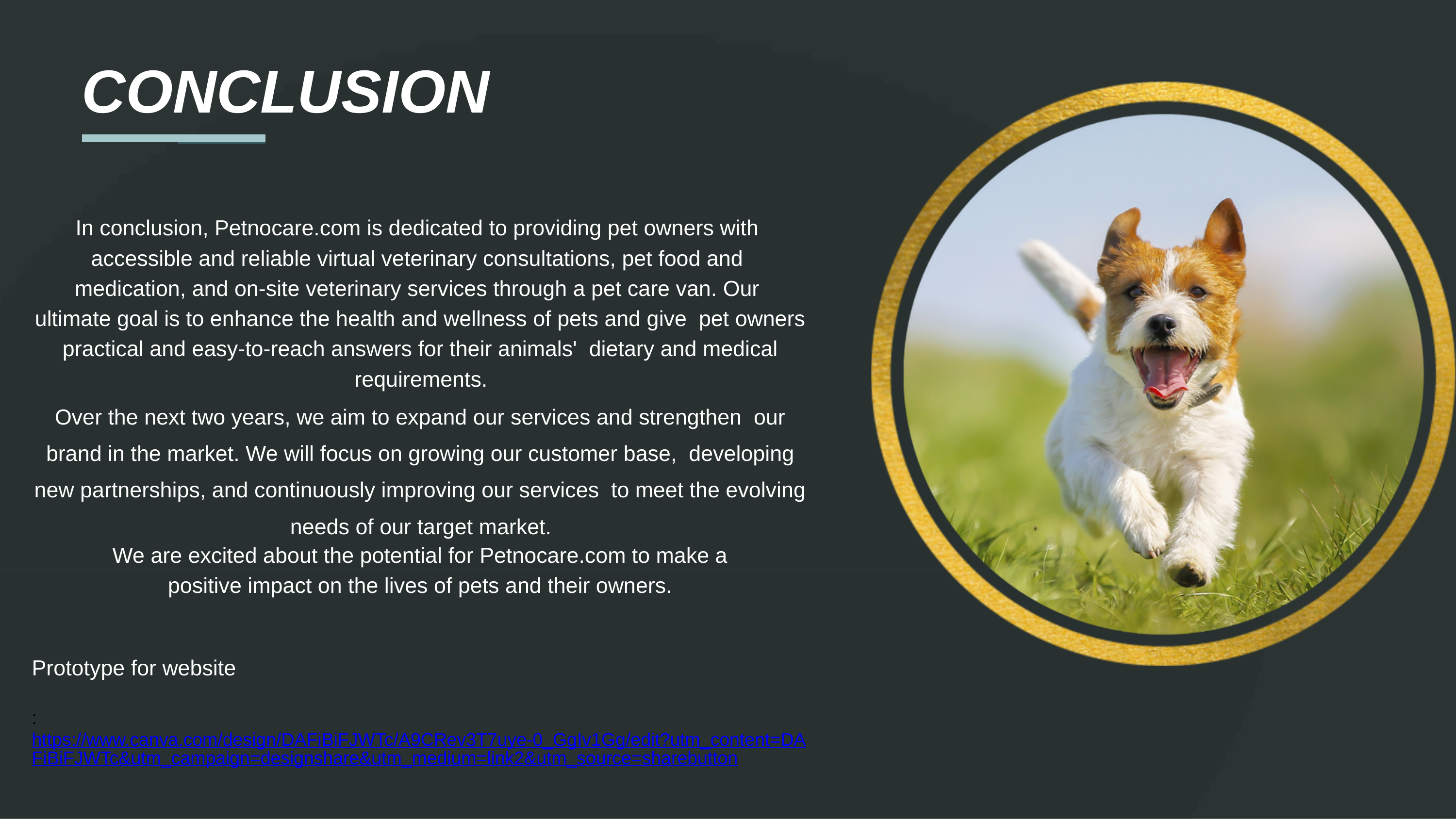

# CONCLUSION

In conclusion, Petnocare.com is dedicated to providing pet owners with  accessible and reliable virtual veterinary consultations, pet food and  medication, and on-site veterinary services through a pet care van. Our  ultimate goal is to enhance the health and wellness of pets and give  pet owners practical and easy-to-reach answers for their animals'  dietary and medical requirements.
Over the next two years, we aim to expand our services and strengthen  our brand in the market. We will focus on growing our customer base,  developing new partnerships, and continuously improving our services  to meet the evolving needs of our target market.
We are excited about the potential for Petnocare.com to make a
positive impact on the lives of pets and their owners.

Prototype for website
:https://www.canva.com/design/DAFiBiFJWTc/A9CRev3T7uye-0_GgIv1Gg/edit?utm_content=DAFiBiFJWTc&utm_campaign=designshare&utm_medium=link2&utm_source=sharebutton